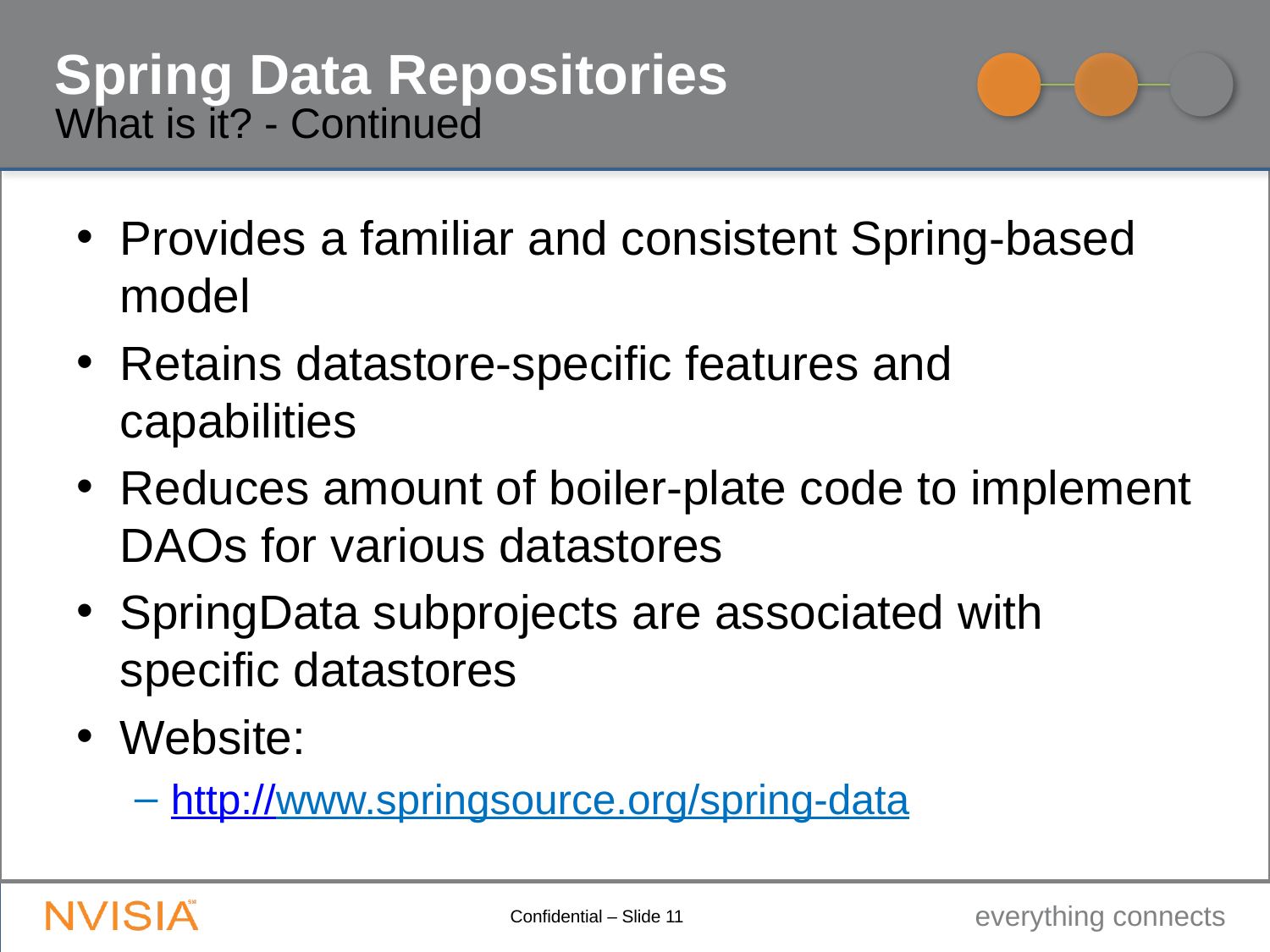

# Spring Data Repositories
What is it? - Continued
Provides a familiar and consistent Spring-based model
Retains datastore-specific features and capabilities
Reduces amount of boiler-plate code to implement DAOs for various datastores
SpringData subprojects are associated with specific datastores
Website:
http://www.springsource.org/spring-data